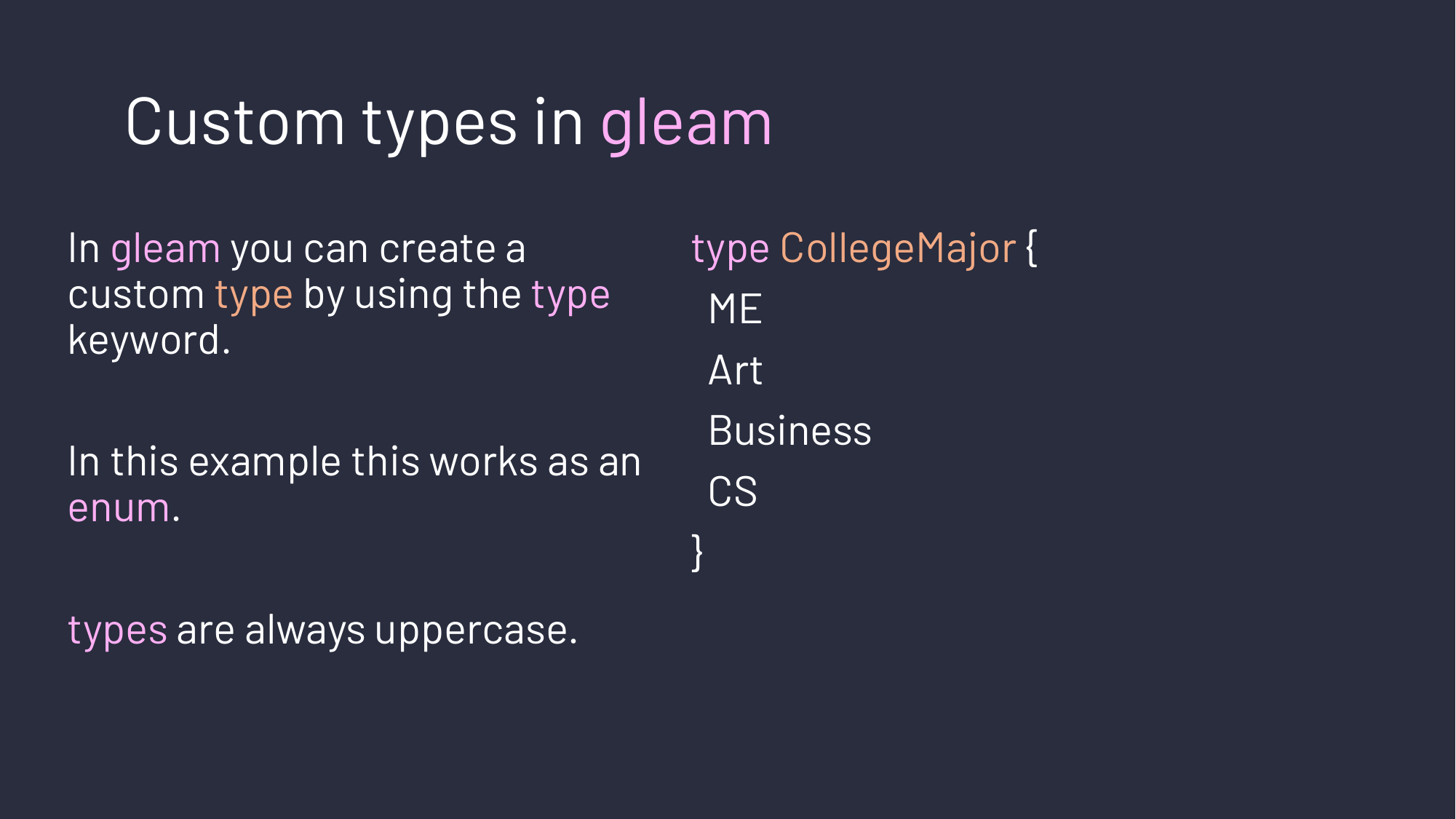

# Custom types in gleam

In gleam you can create a custom type by using the type keyword.

In this example this works as an enum.

types are always uppercase.
type CollegeMajor {
  ME
  Art
  Business
  CS
}